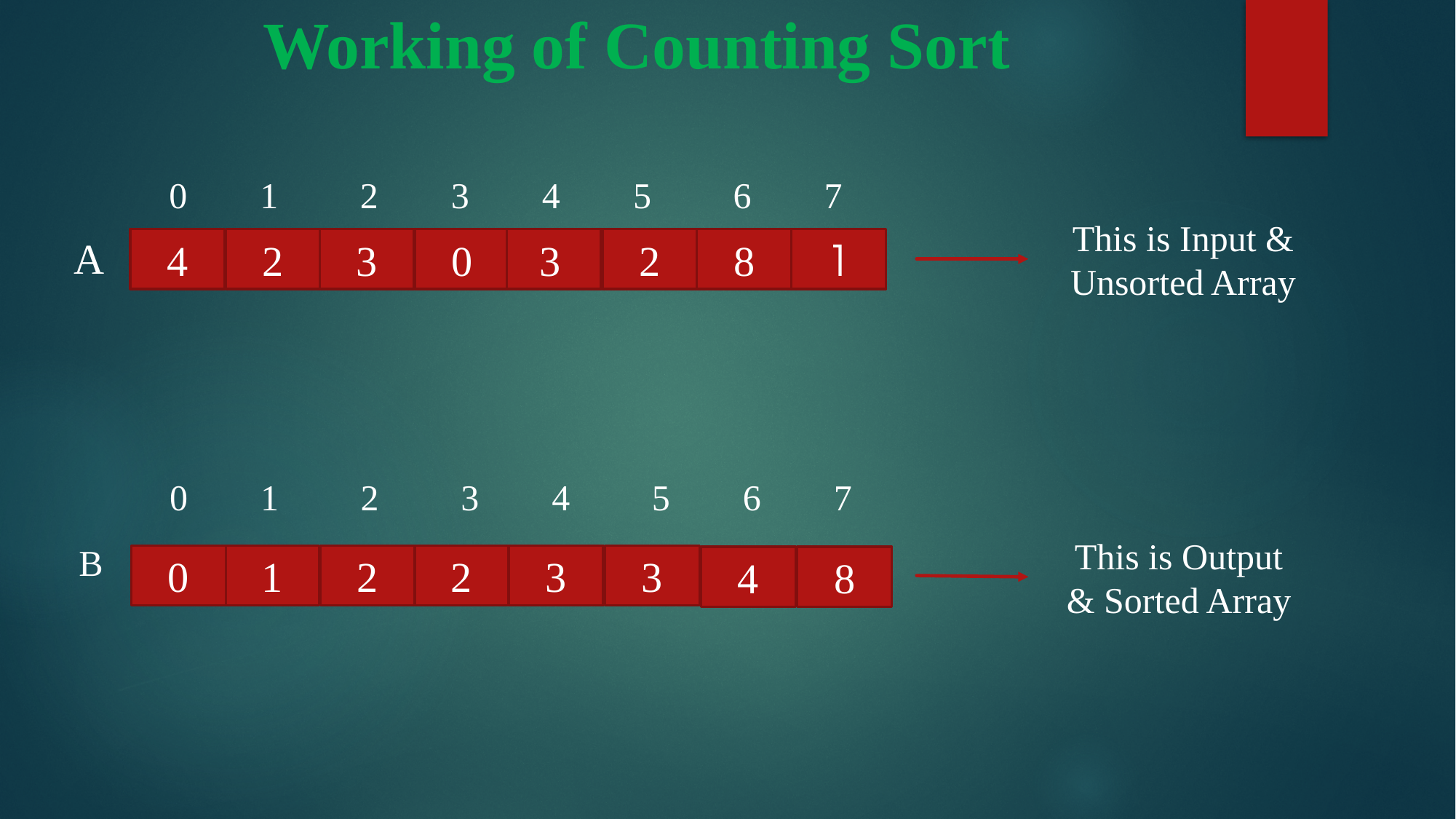

# Working of Counting Sort

            0        1         2        3        4        5         6        7
   A

              0        1         2         3        4         5        6        7
    B
This is Input & Unsorted Array
4
2
3
0
3
2
8
1
This is Output & Sorted Array
0
1
2
2
3
3
4
8